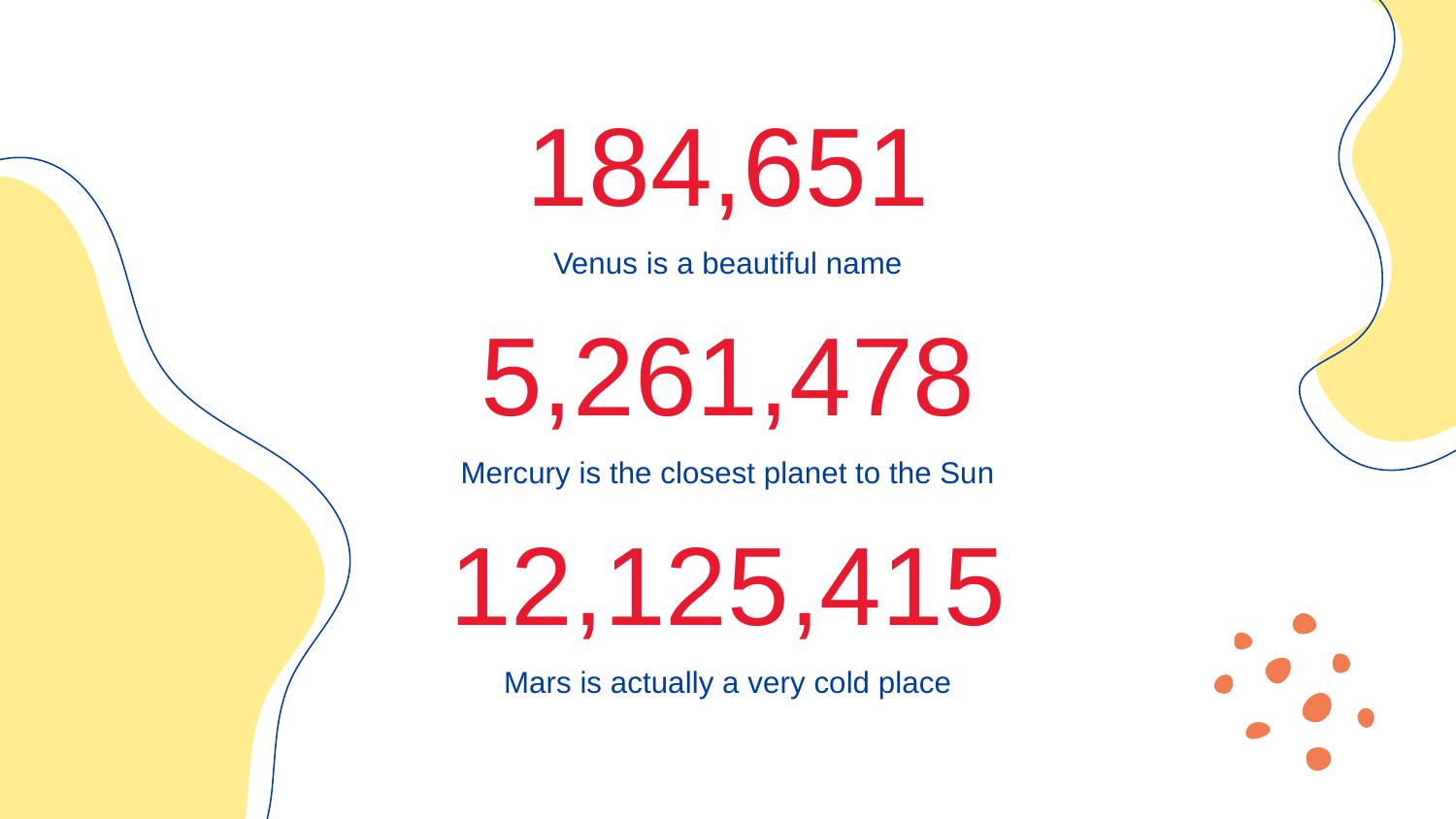

# 184,651
Venus is a beautiful name
5,261,478
Mercury is the closest planet to the Sun
12,125,415

Mars is actually a very cold place